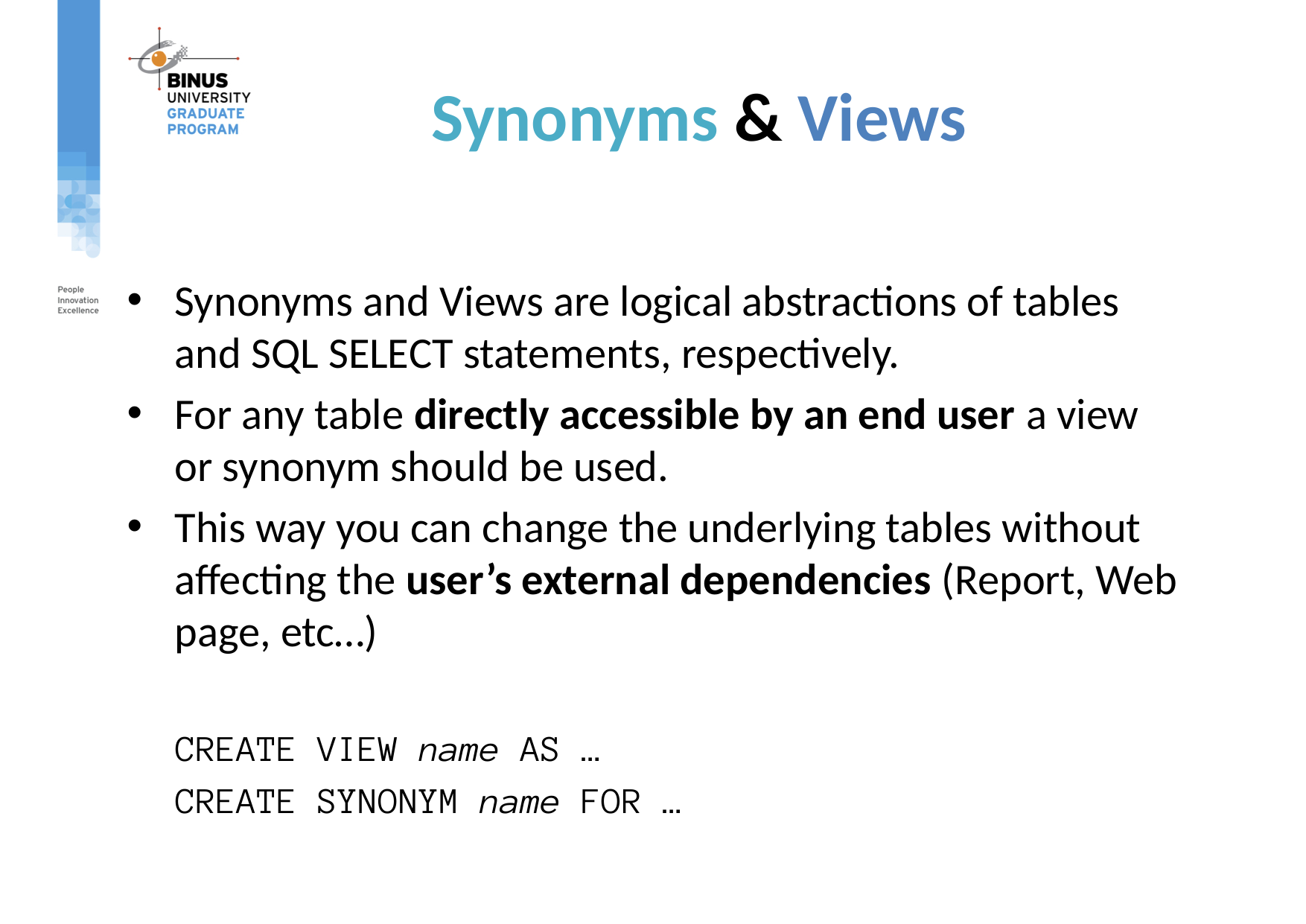

# Synonyms & Views
Synonyms and Views are logical abstractions of tables and SQL SELECT statements, respectively.
For any table directly accessible by an end user a view or synonym should be used.
This way you can change the underlying tables without affecting the user’s external dependencies (Report, Web page, etc…)

CREATE VIEW name AS …
CREATE SYNONYM name FOR …